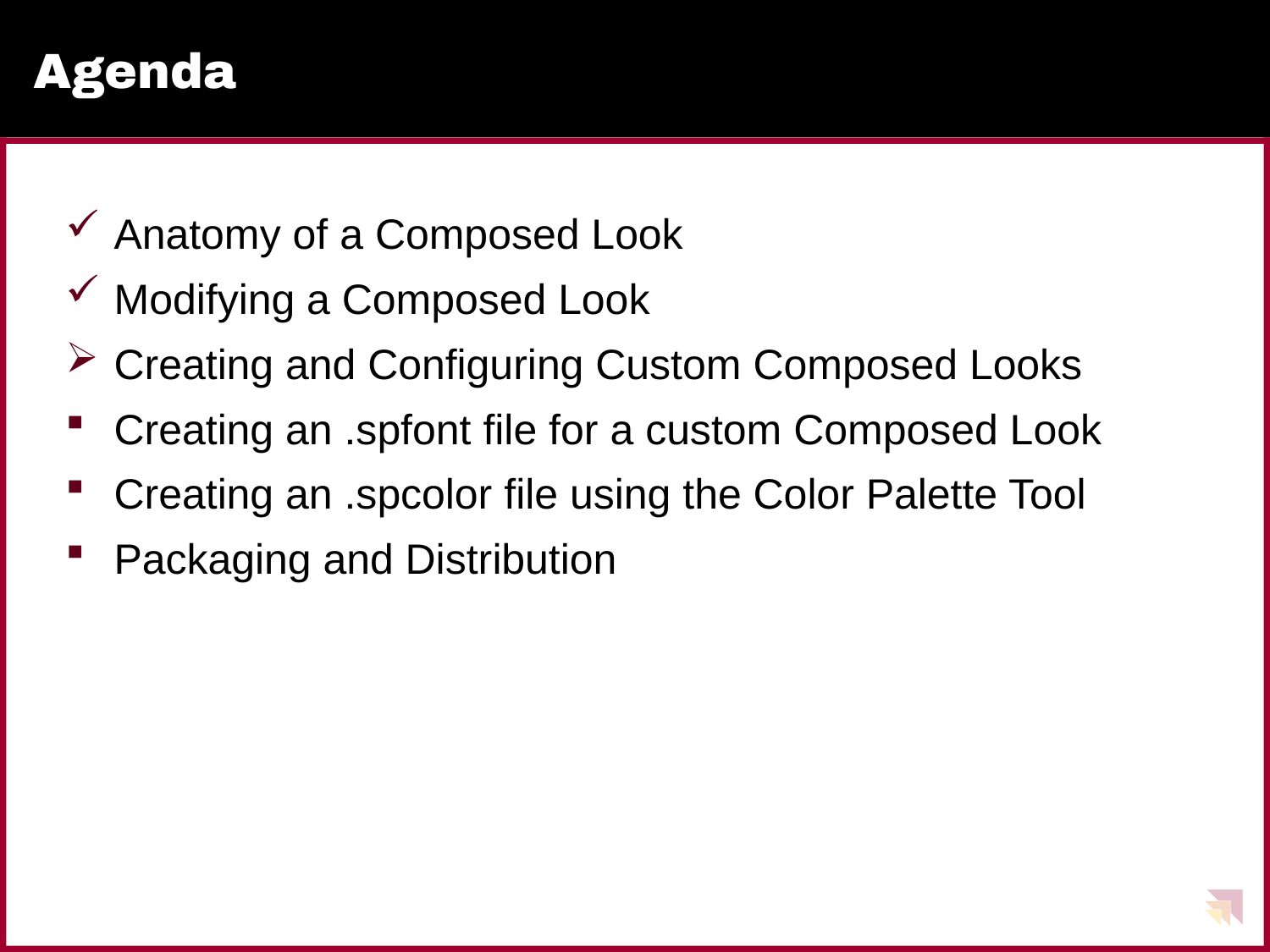

# Agenda
Anatomy of a Composed Look
Modifying a Composed Look
Creating and Configuring Custom Composed Looks
Creating an .spfont file for a custom Composed Look
Creating an .spcolor file using the Color Palette Tool
Packaging and Distribution